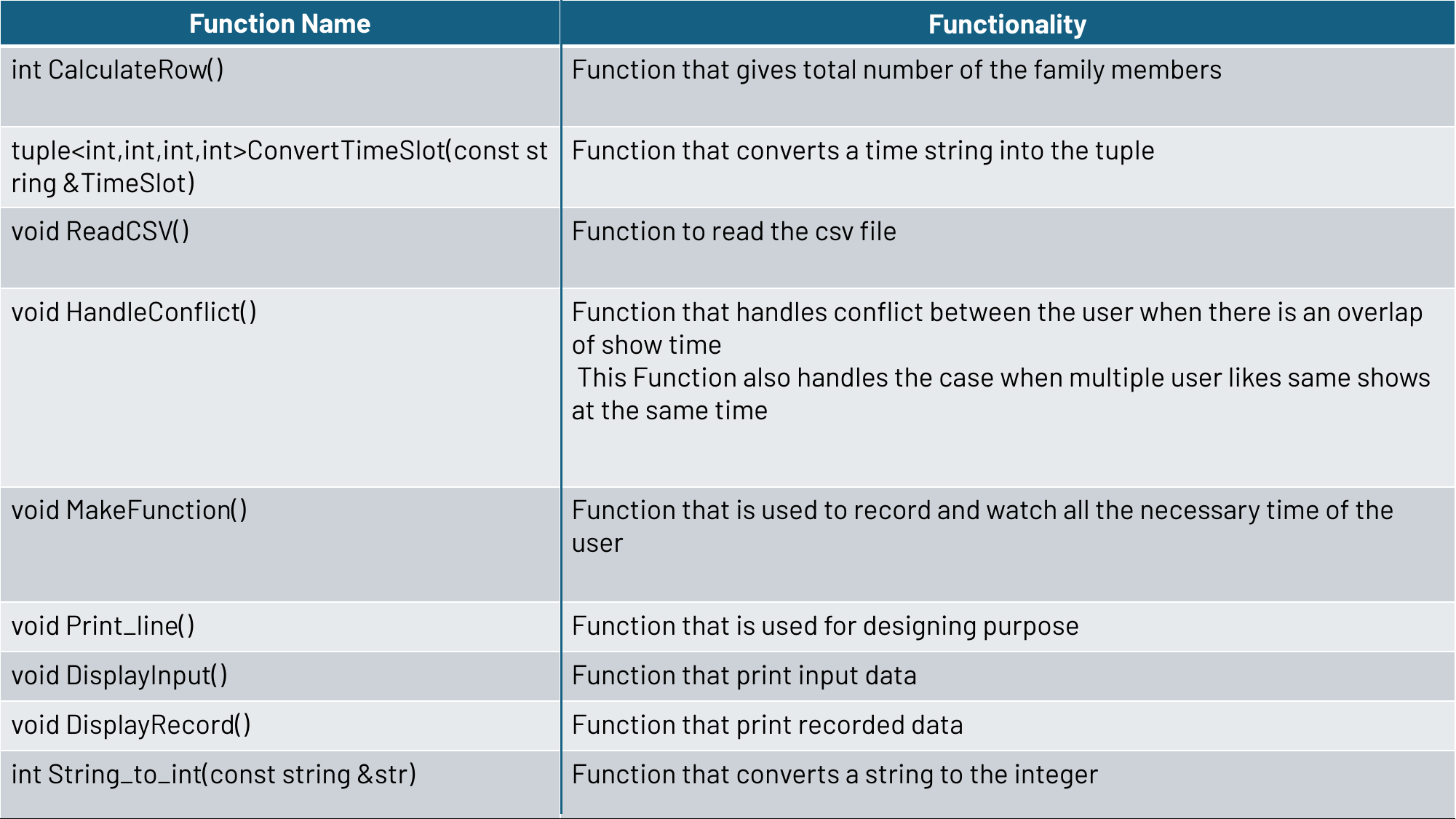

| Function Name | Functionality |
| --- | --- |
| int CalculateRow() | Function that gives total number of the family members |
| tuple<int,int,int,int>ConvertTimeSlot(const string &TimeSlot) | Function that converts a time string into the tuple |
| void ReadCSV() | Function to read the csv file |
| void HandleConflict() | Function that handles conflict between the user when there is an overlap of show time  This Function also handles the case when multiple user likes same shows at the same time |
| void MakeFunction() | Function that is used to record and watch all the necessary time of the user |
| void Print\_line() | Function that is used for designing purpose |
| void DisplayInput() | Function that print input data |
| void DisplayRecord() | Function that print recorded data |
| int String\_to\_int(const string &str) | Function that converts a string to the integer |